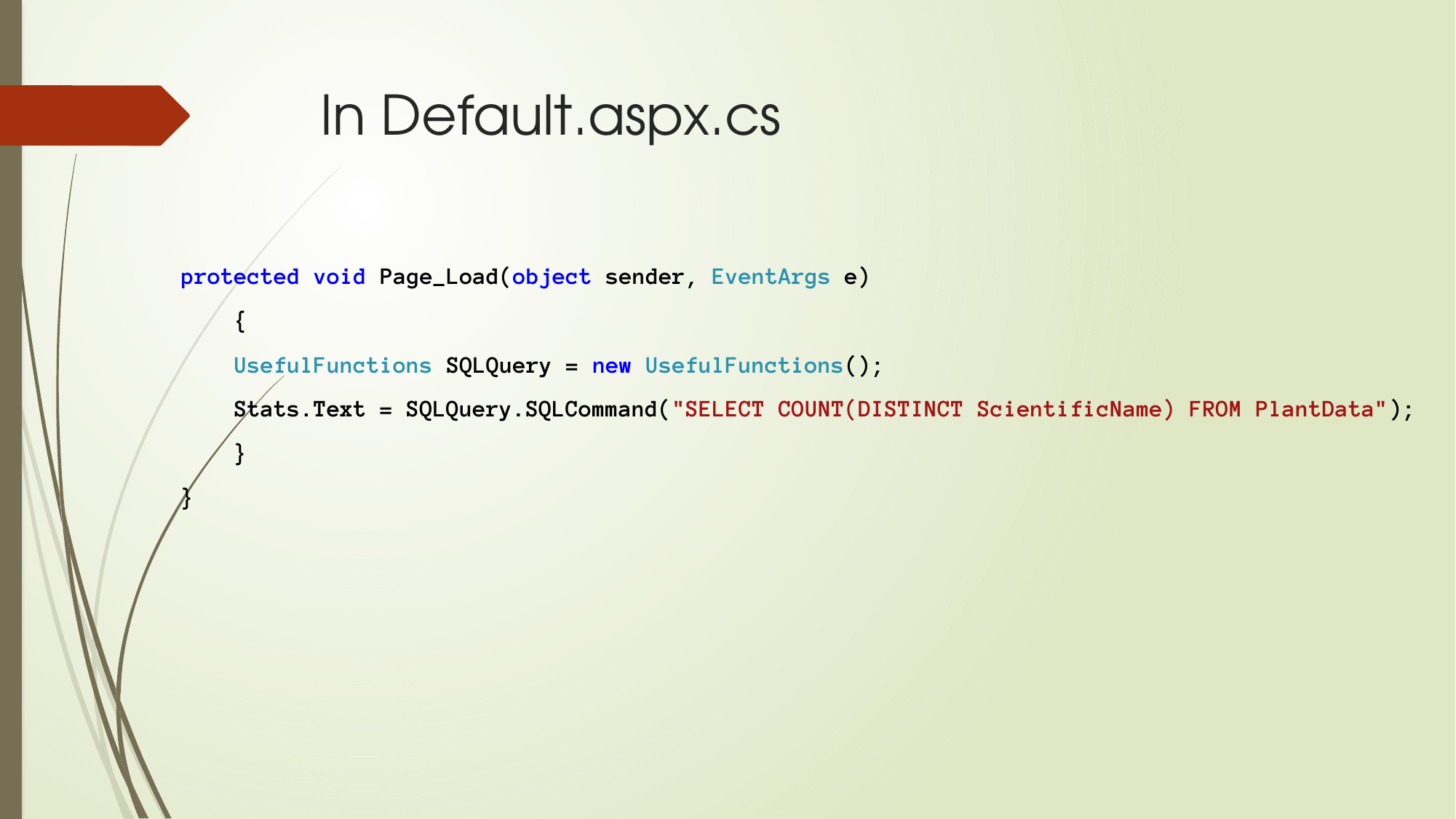

# In Default.aspx.cs
protected void Page_Load(object sender, EventArgs e)
    {
    UsefulFunctions SQLQuery = new UsefulFunctions();
    Stats.Text = SQLQuery.SQLCommand("SELECT COUNT(DISTINCT ScientificName) FROM PlantData");
    }
}